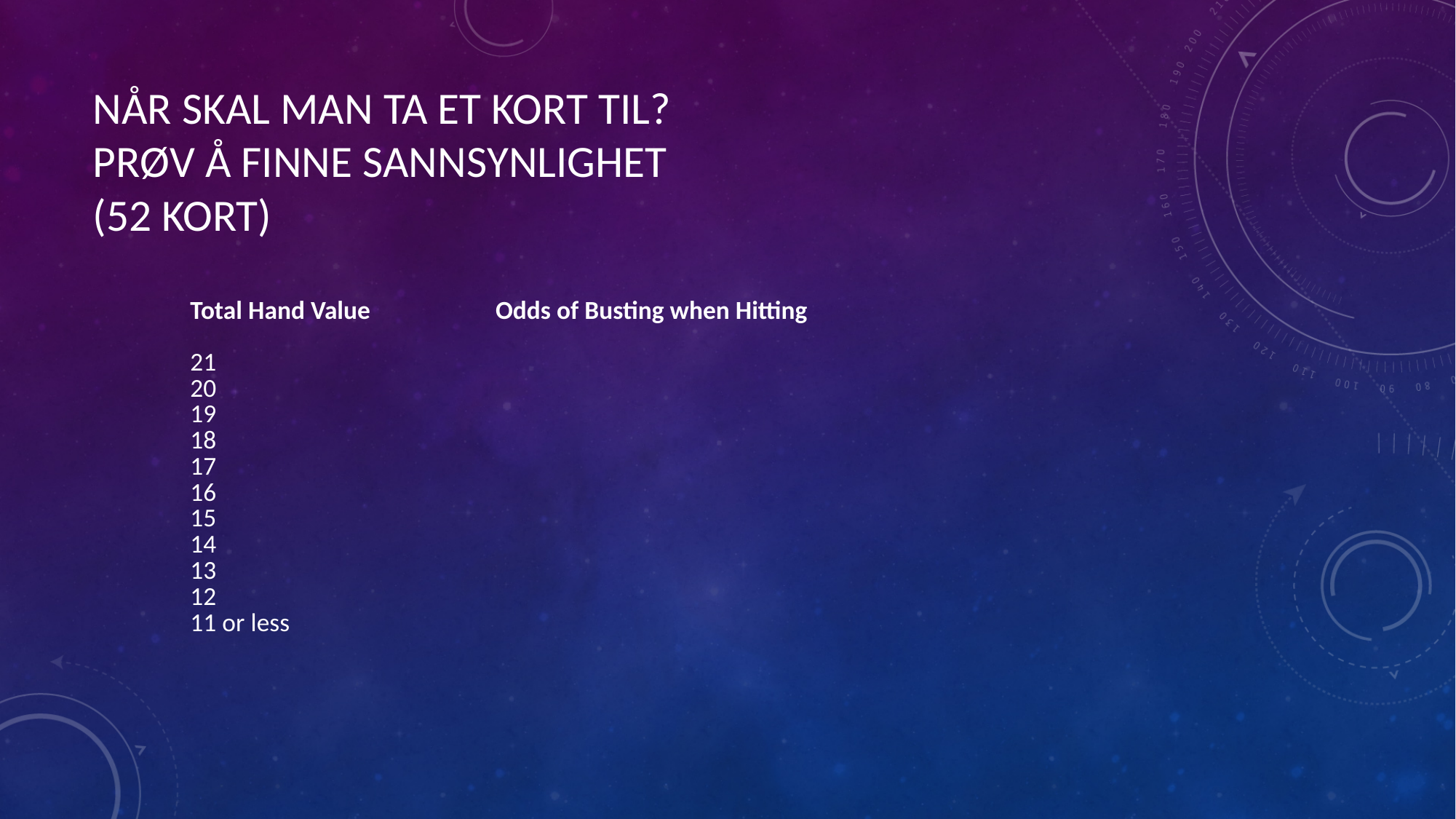

# NÅR skal man ta et kort til? Prøv å finne sannsynlighet (52 kort)
| Total Hand Value | Odds of Busting when Hitting |
| --- | --- |
| 21 |  |
| 20 |  |
| 19 |  |
| 18 |  |
| 17 |  |
| 16 |  |
| 15 |  |
| 14 |  |
| 13 |  |
| 12 |  |
| 11 or less |  |